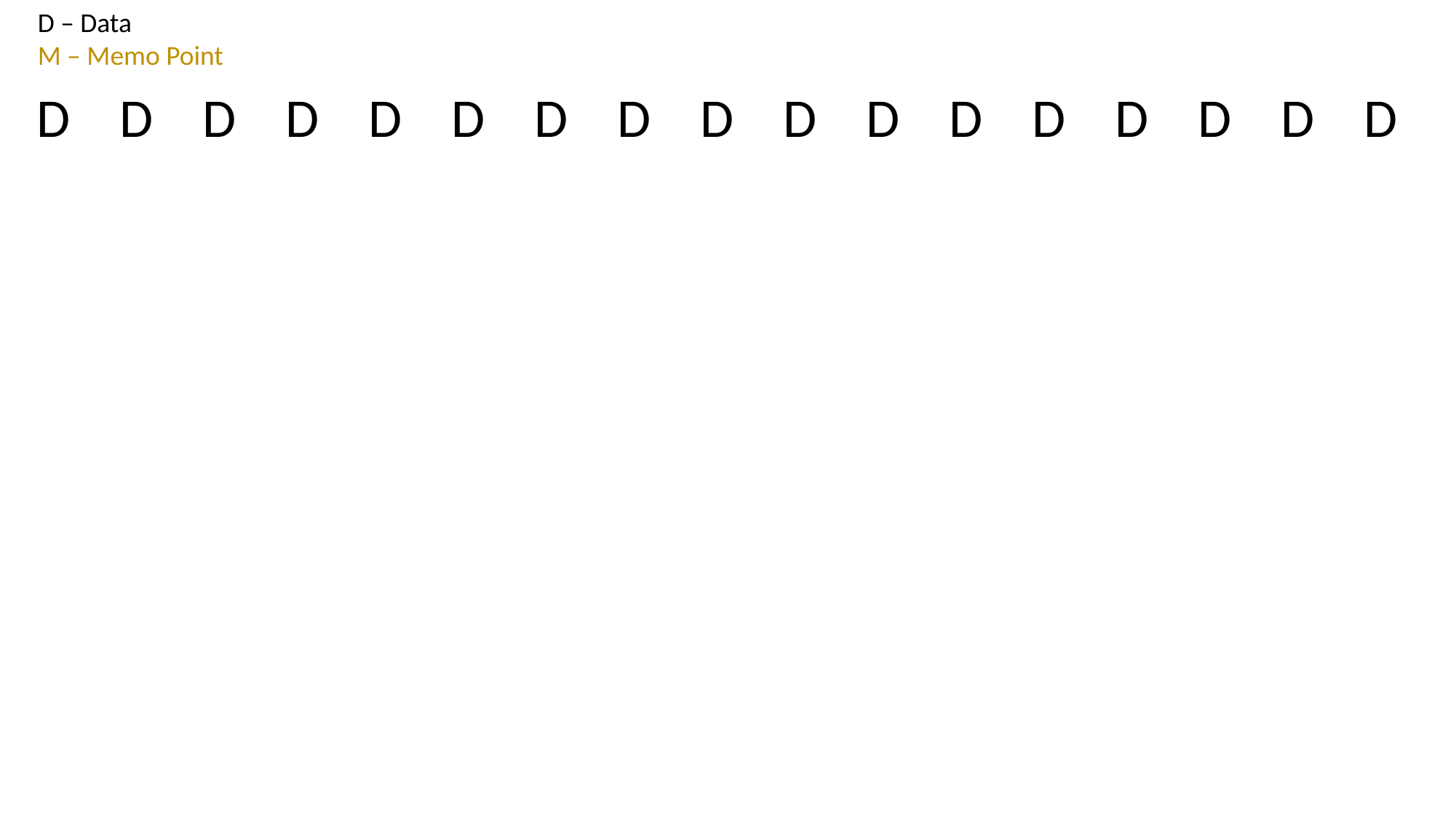

D – Data
M – Memo Point
D    D    D    D    D    D    D    D    D    D    D    D    D    D    D    D    D